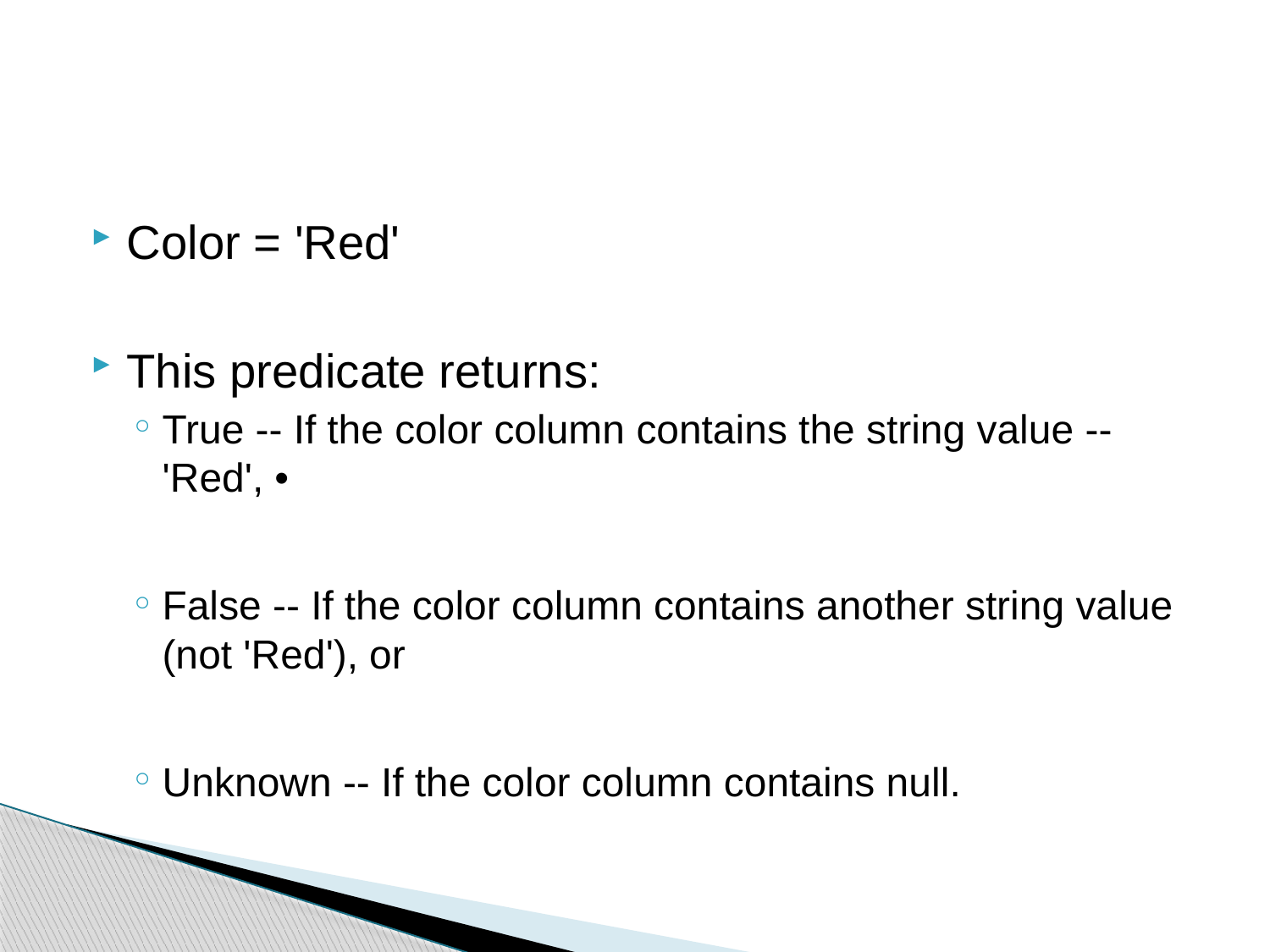

#
Color = 'Red'

This predicate returns:
True -- If the color column contains the string value -- 'Red', •

False -- If the color column contains another string value (not 'Red'), or

Unknown -- If the color column contains null.